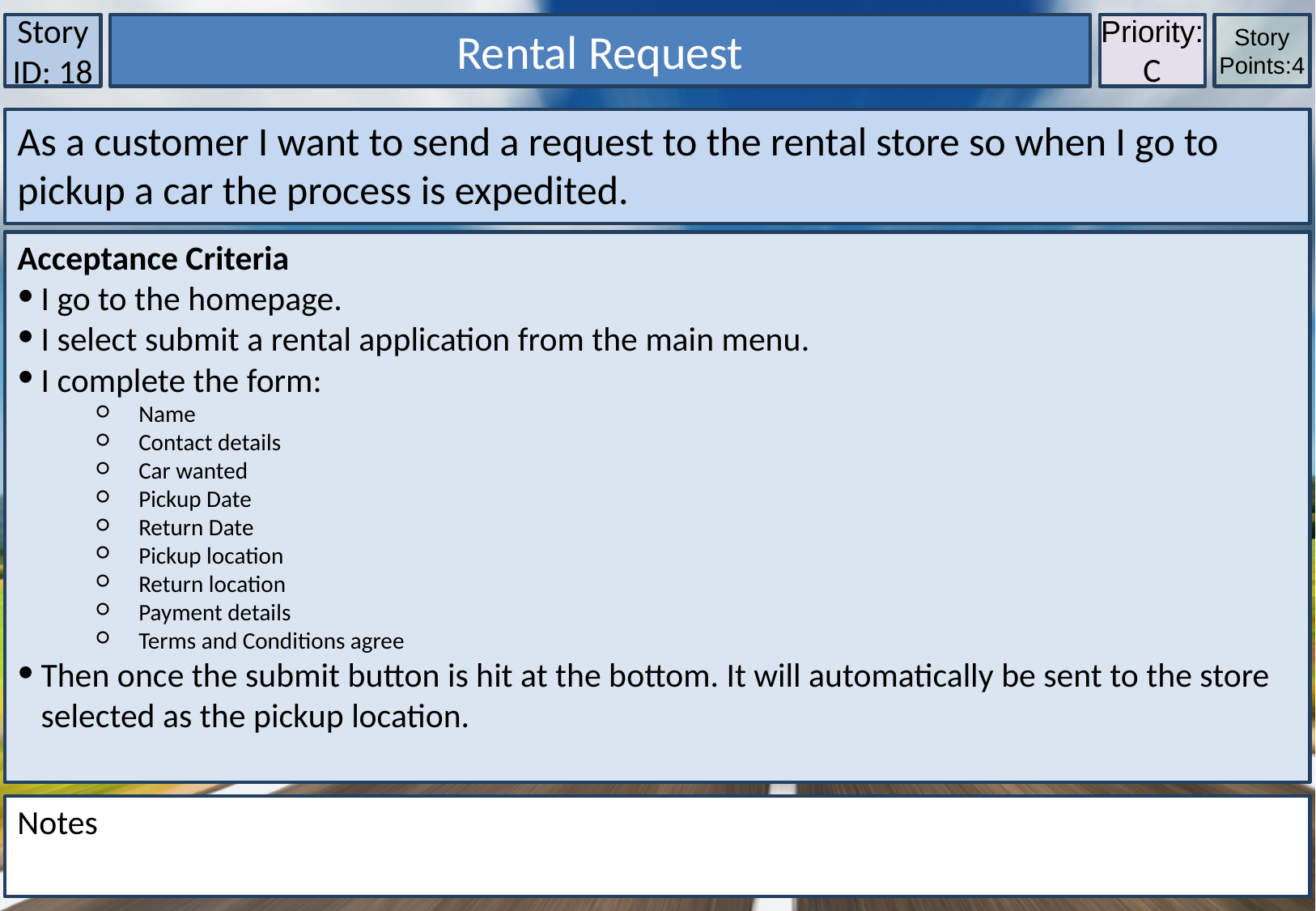

Story ID: 18
Rental Request
Priority:C
Story Points:4
As a customer I want to send a request to the rental store so when I go to pickup a car the process is expedited.
Acceptance Criteria
I go to the homepage.
I select submit a rental application from the main menu.
I complete the form:
Name
Contact details
Car wanted
Pickup Date
Return Date
Pickup location
Return location
Payment details
Terms and Conditions agree
Then once the submit button is hit at the bottom. It will automatically be sent to the store selected as the pickup location.
Notes